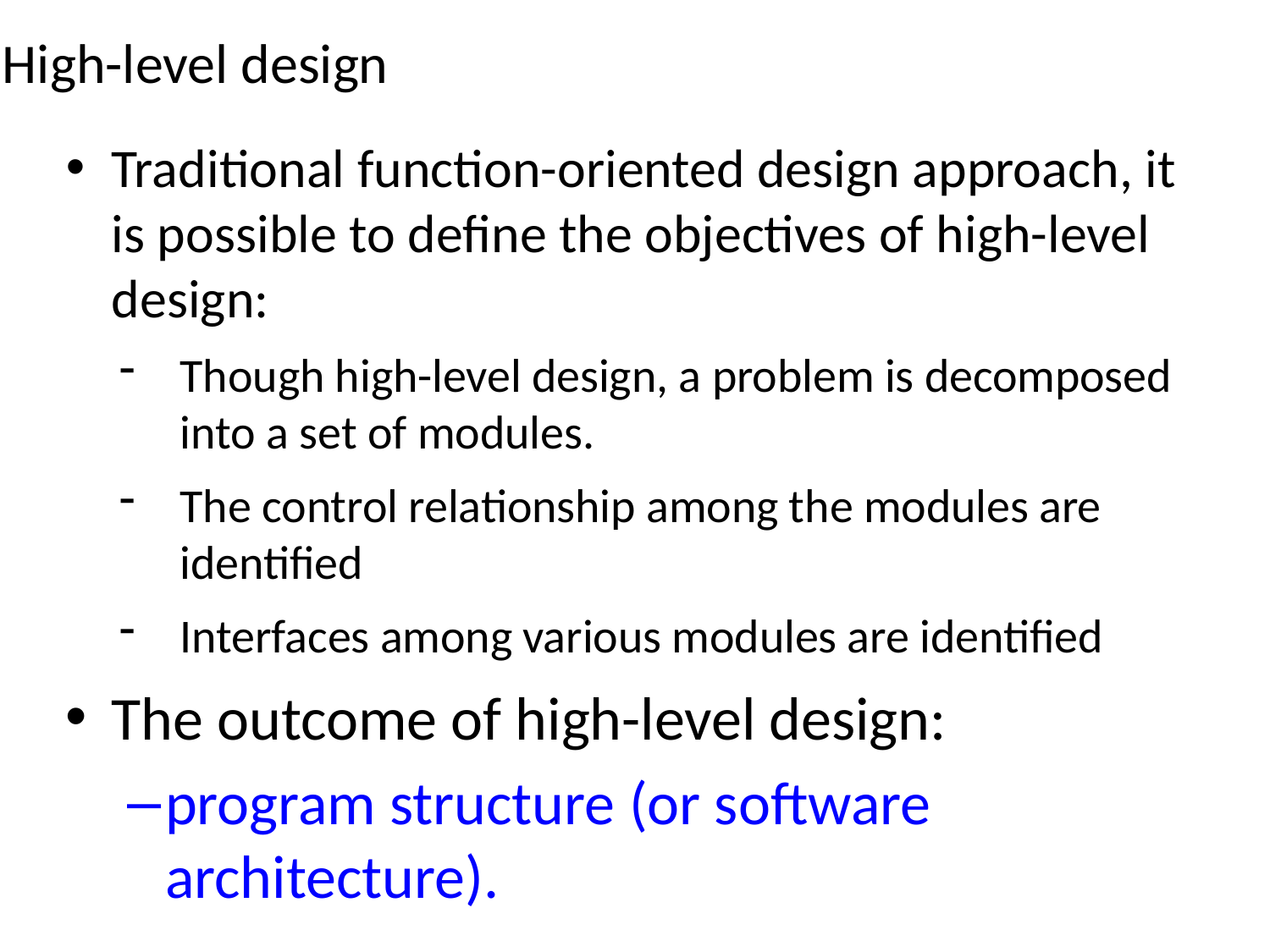

# High-level design
Traditional function-oriented design approach, it is possible to define the objectives of high-level design:
Though high-level design, a problem is decomposed into a set of modules.
The control relationship among the modules are identified
Interfaces among various modules are identified
The outcome of high-level design:
program structure (or software architecture).